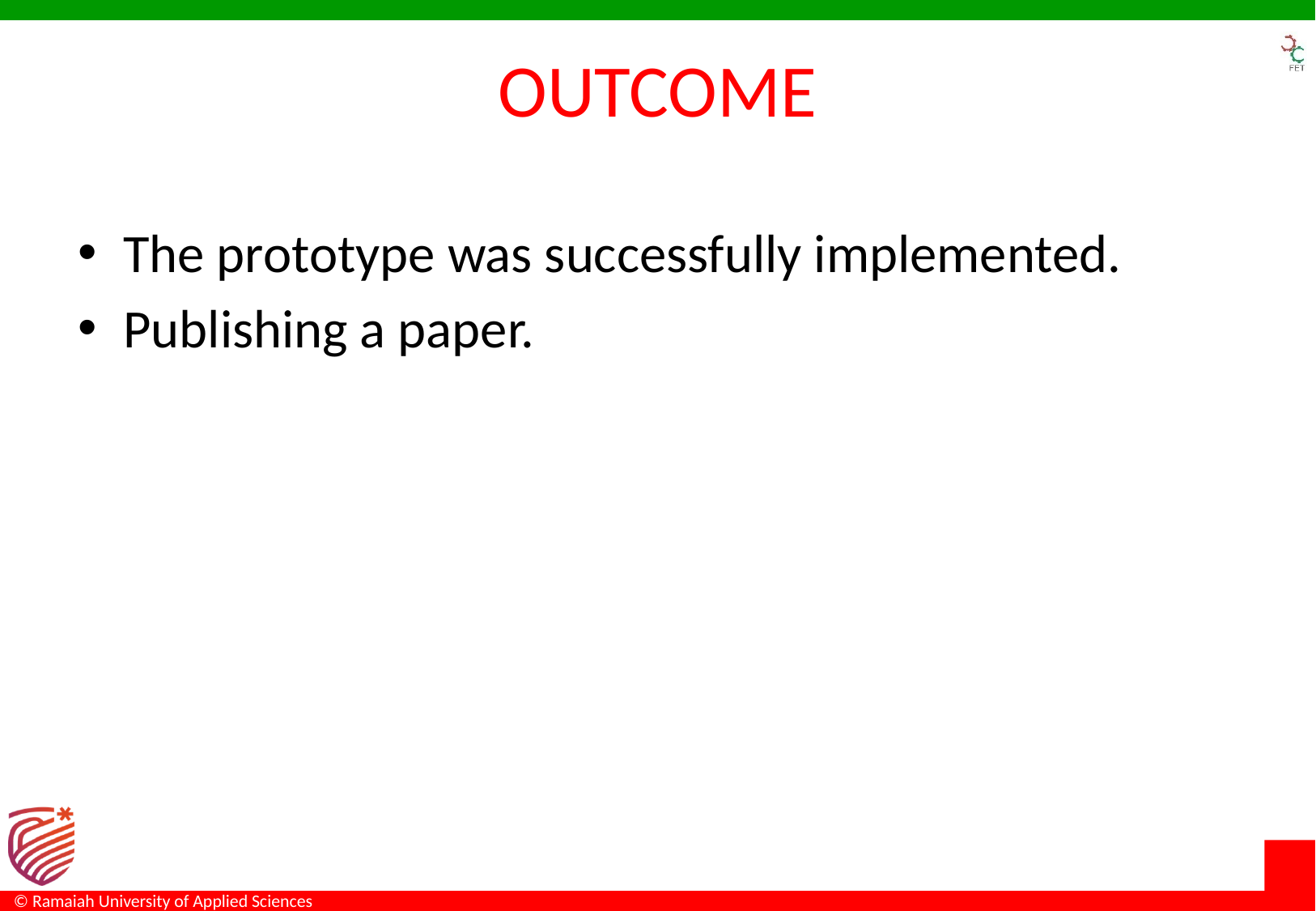

# OUTCOME
The prototype was successfully implemented.
Publishing a paper.